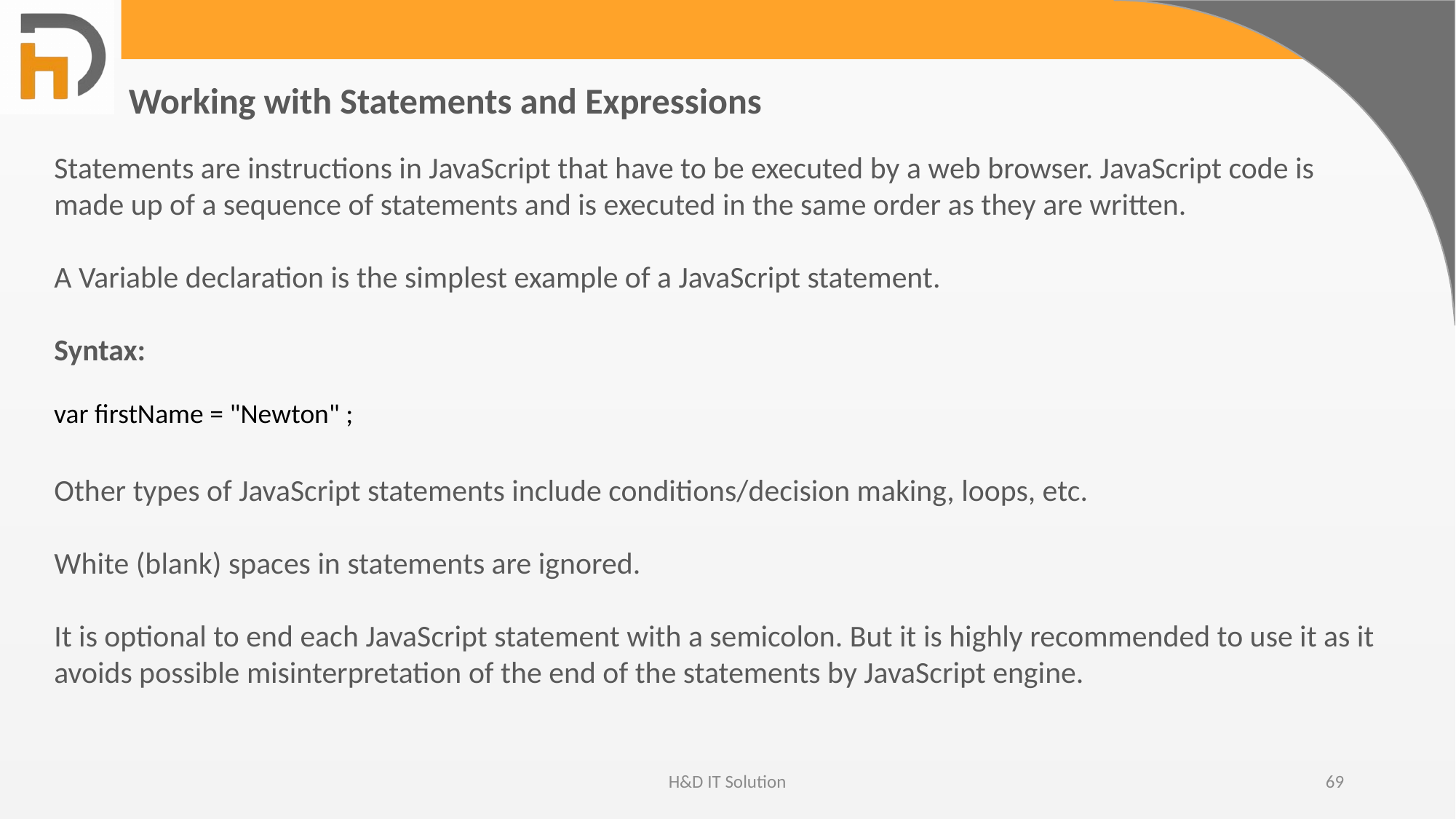

Working with Statements and Expressions
Statements are instructions in JavaScript that have to be executed by a web browser. JavaScript code is made up of a sequence of statements and is executed in the same order as they are written.

A Variable declaration is the simplest example of a JavaScript statement.

Syntax:
var firstName = "Newton" ;
Other types of JavaScript statements include conditions/decision making, loops, etc.

White (blank) spaces in statements are ignored.

It is optional to end each JavaScript statement with a semicolon. But it is highly recommended to use it as it avoids possible misinterpretation of the end of the statements by JavaScript engine.
H&D IT Solution
69